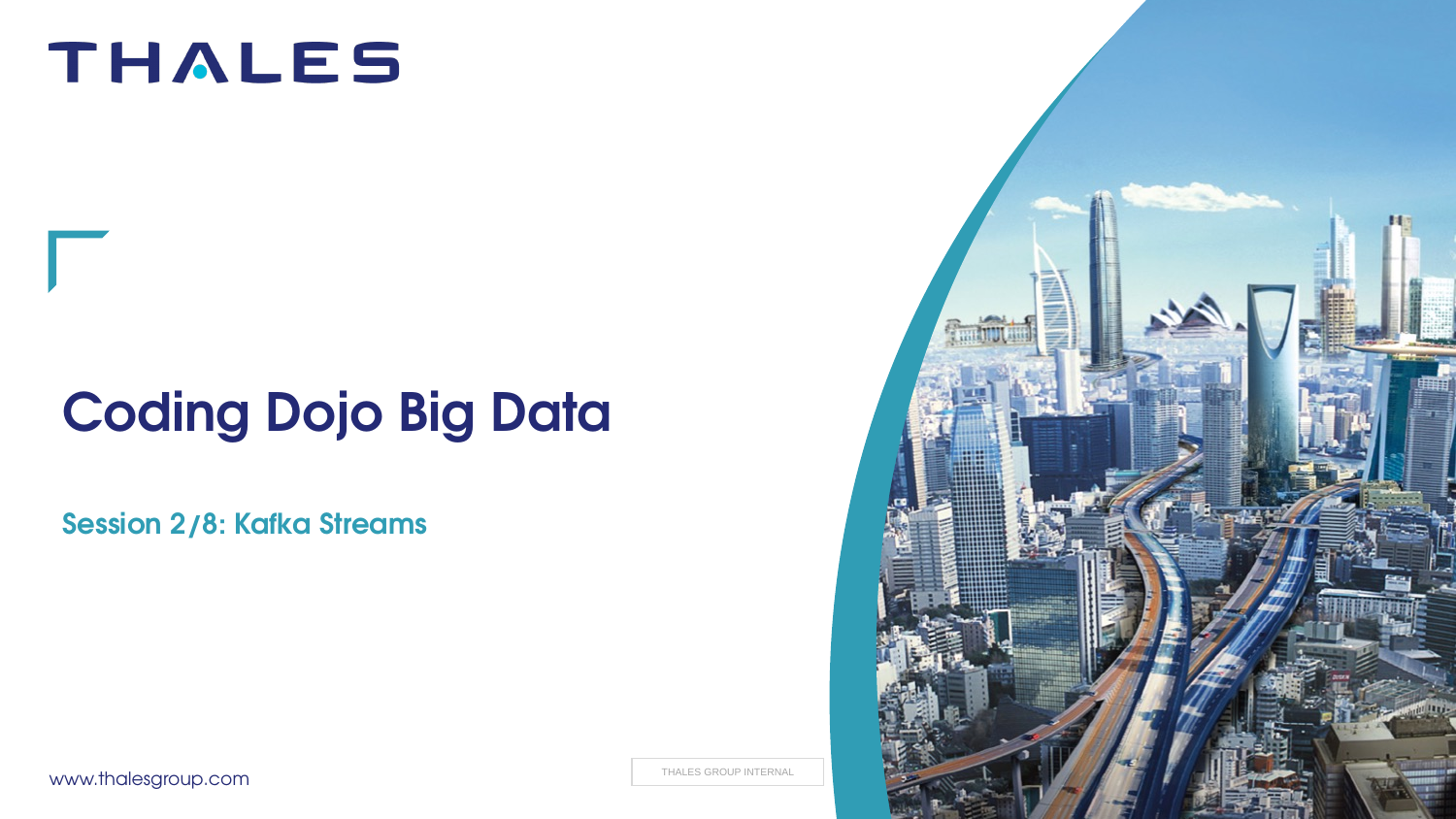

# Coding Dojo Big Data
Session 2/8: Kafka Streams